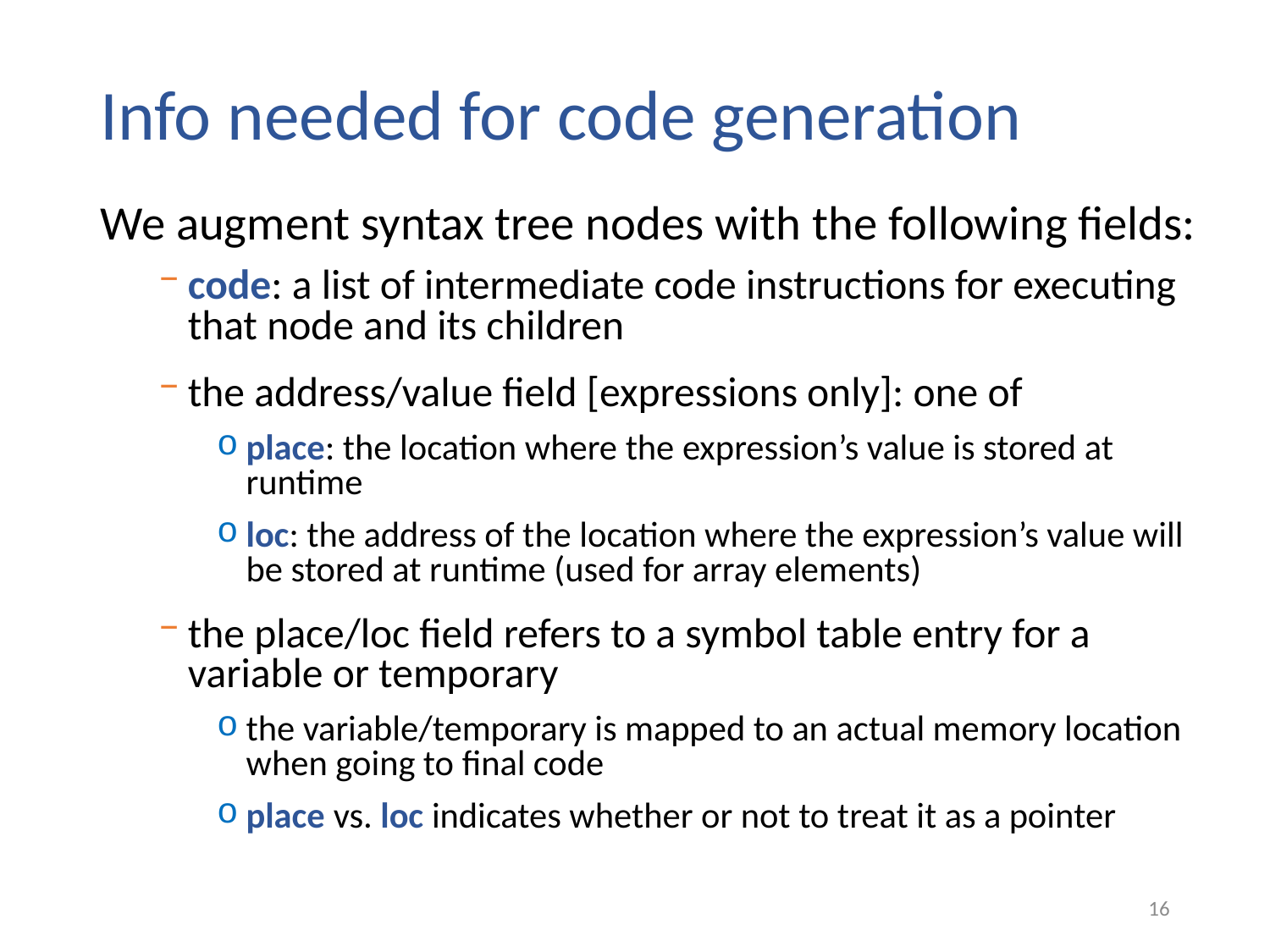

# Info needed for code generation
We augment syntax tree nodes with the following fields:
code: a list of intermediate code instructions for executing that node and its children
the address/value field [expressions only]: one of
place: the location where the expression’s value is stored at runtime
loc: the address of the location where the expression’s value will be stored at runtime (used for array elements)
the place/loc field refers to a symbol table entry for a variable or temporary
the variable/temporary is mapped to an actual memory location when going to final code
place vs. loc indicates whether or not to treat it as a pointer

16